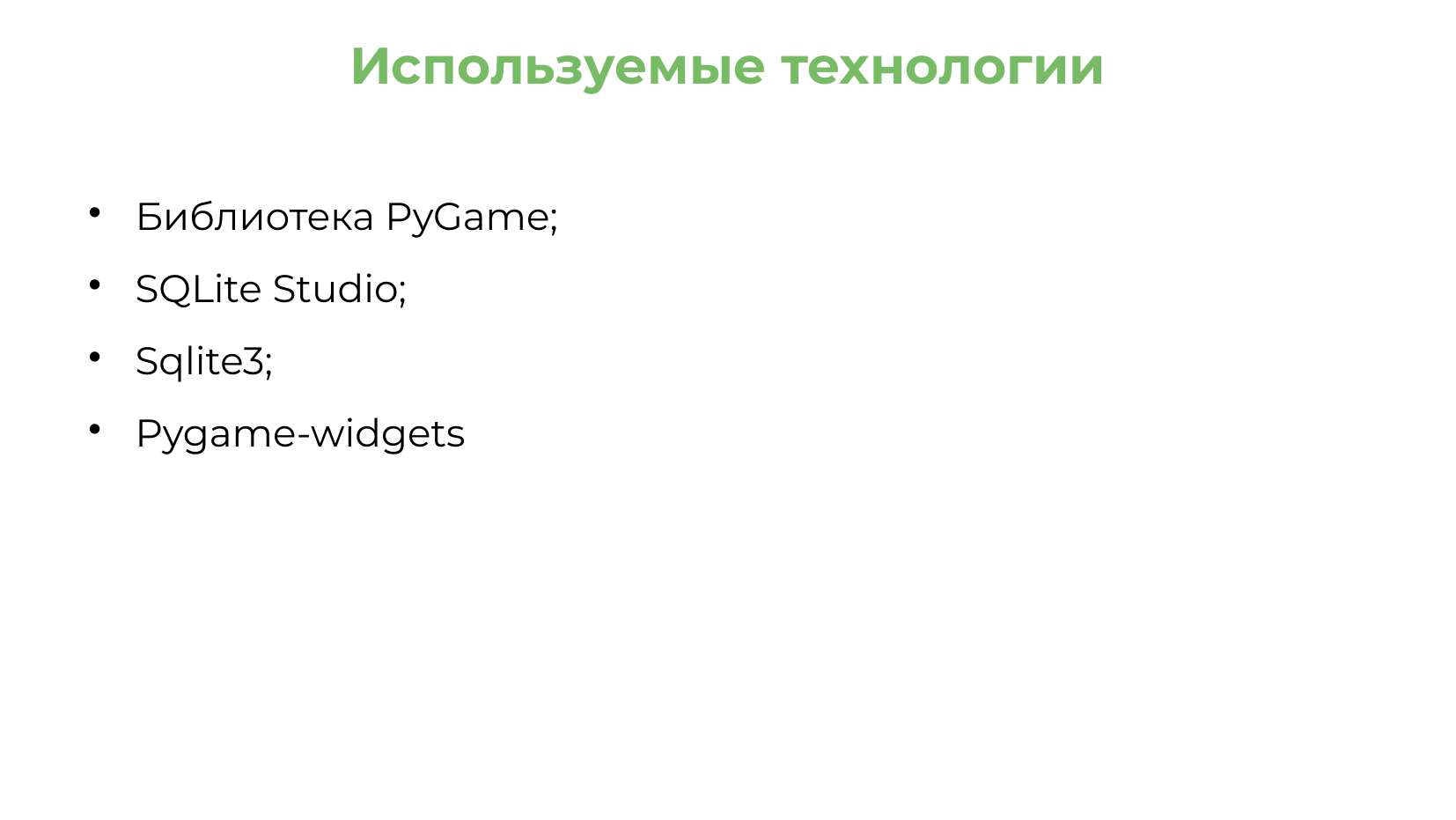

# Используемые технологии
Библиотека PyGame;
SQLite Studio;
Sqlite3;
Pygame-widgets